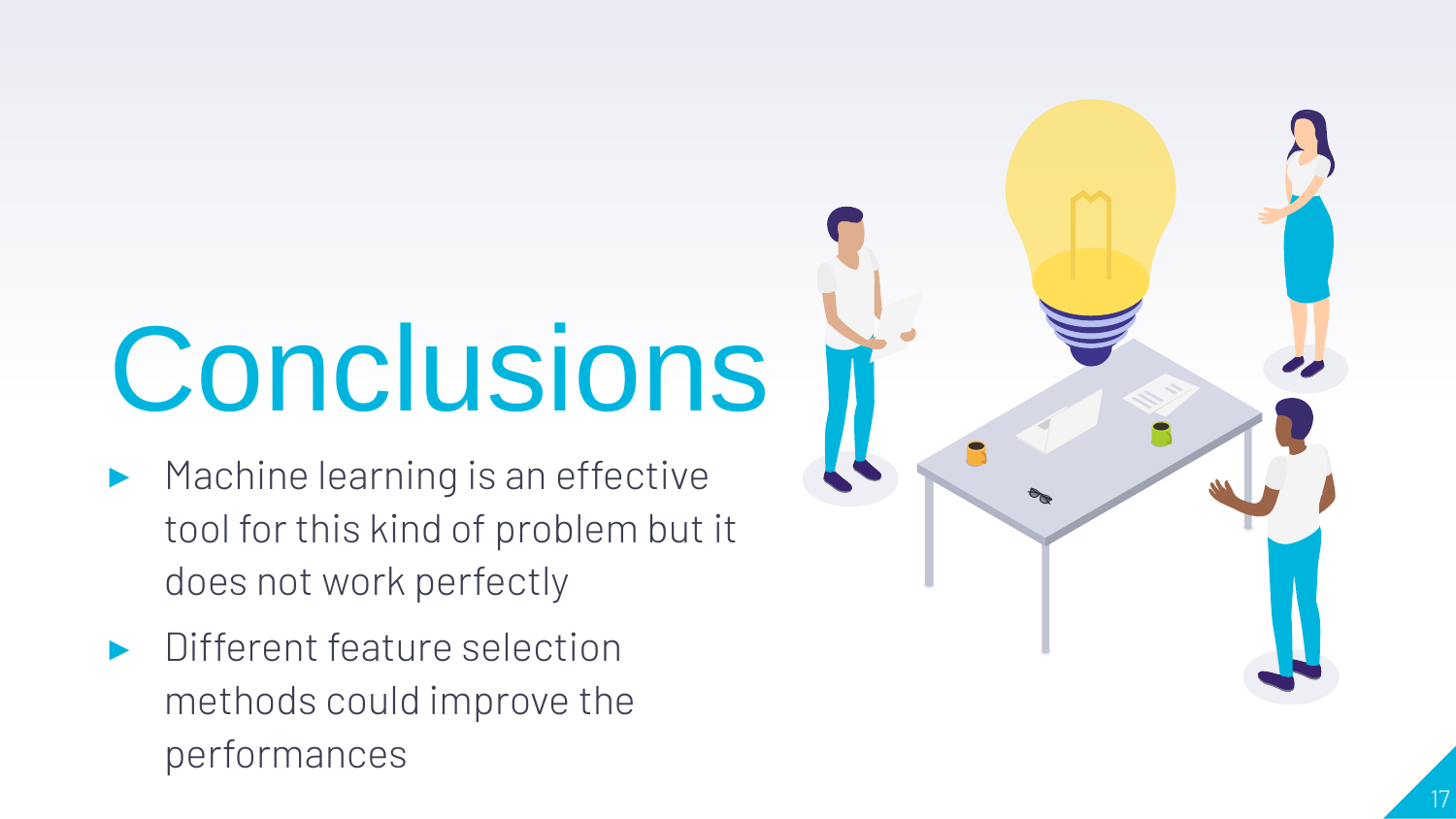

Conclusions
Machine learning is an effective tool for this kind of problem but it does not work perfectly
Different feature selection methods could improve the performances
17